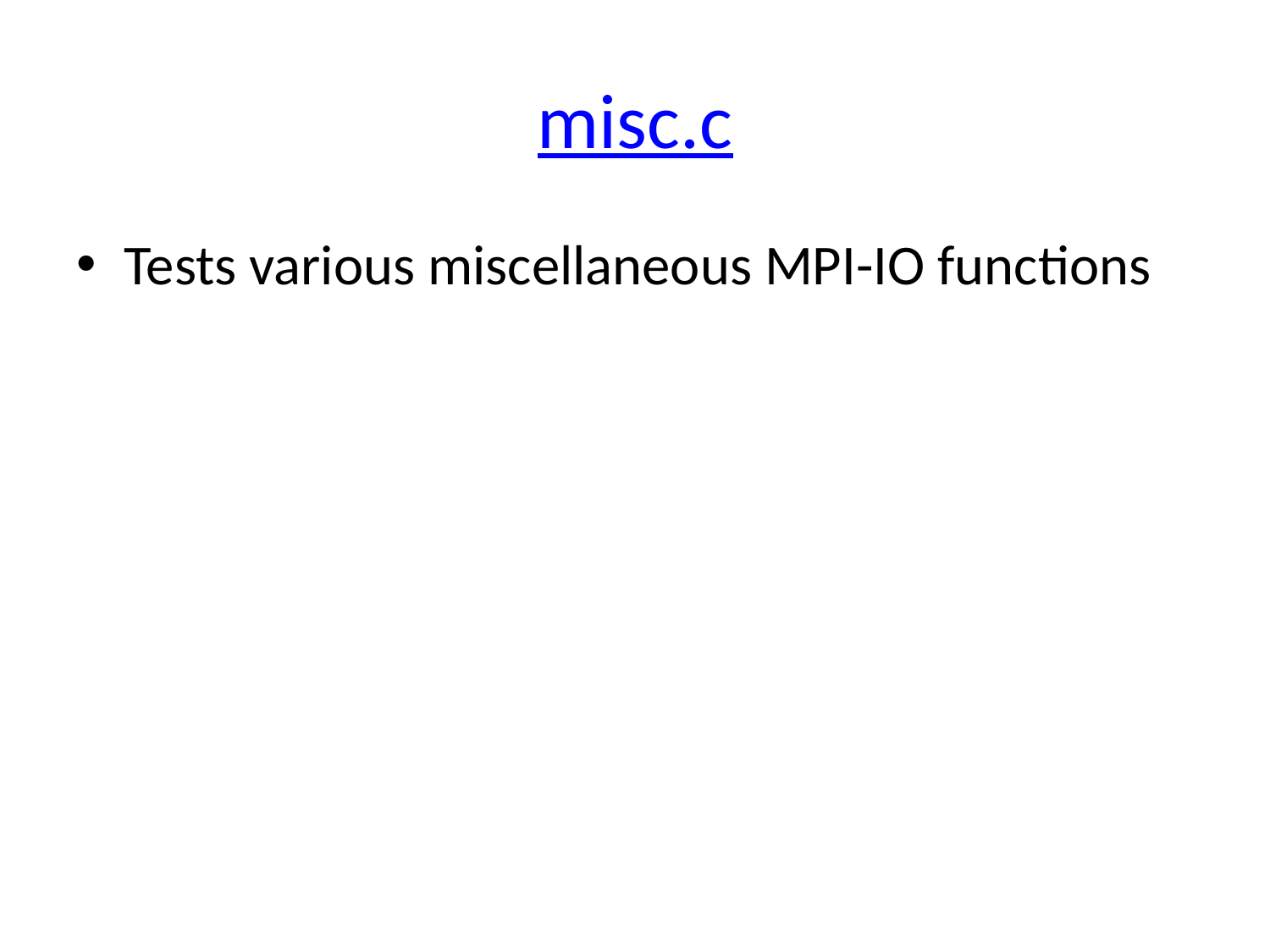

# misc.c
Tests various miscellaneous MPI-IO functions